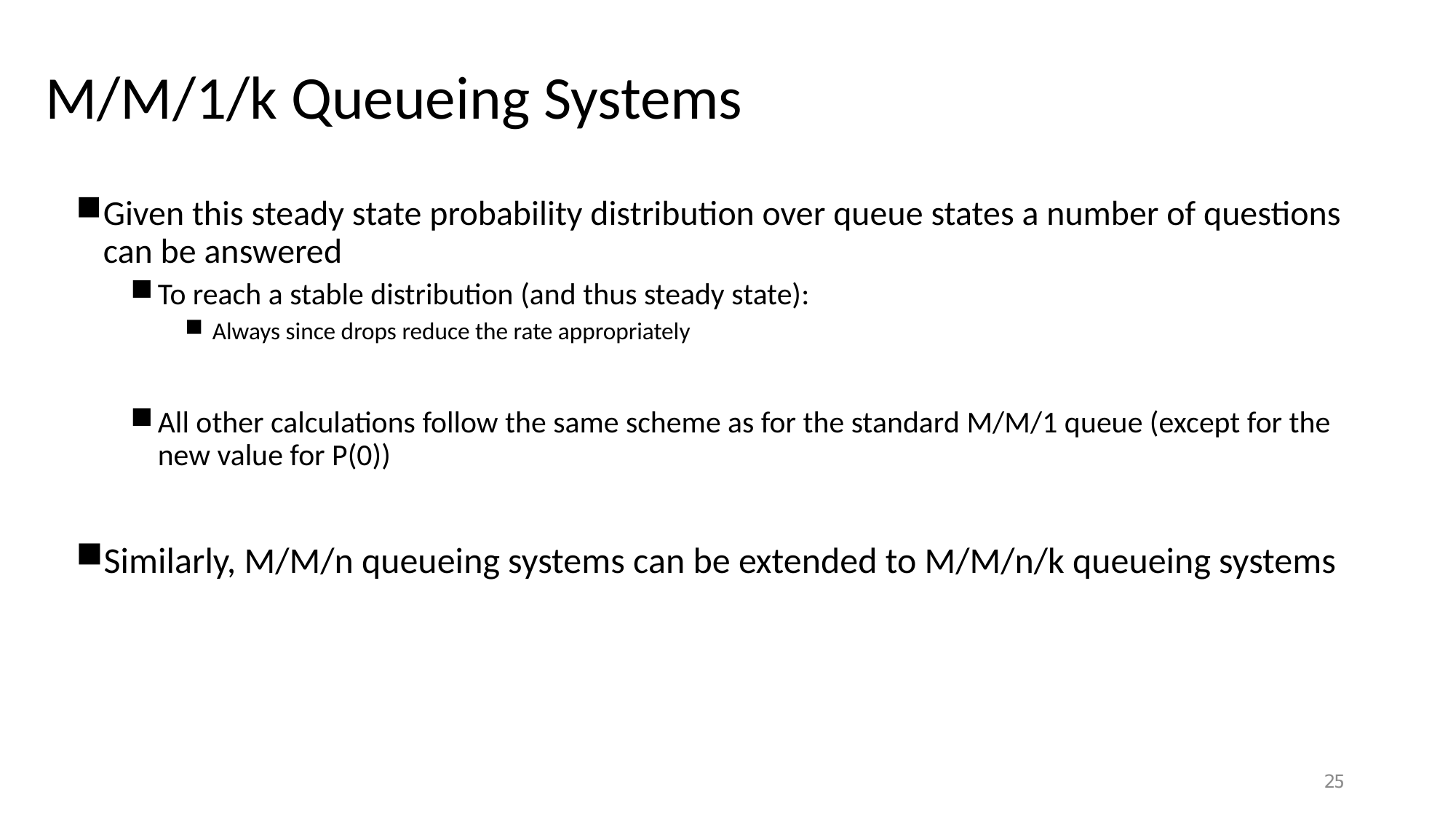

# M/M/1/k Queueing Systems
Given this steady state probability distribution over queue states a number of questions can be answered
To reach a stable distribution (and thus steady state):
Always since drops reduce the rate appropriately

All other calculations follow the same scheme as for the standard M/M/1 queue (except for the new value for P(0))

Similarly, M/M/n queueing systems can be extended to M/M/n/k queueing systems
25